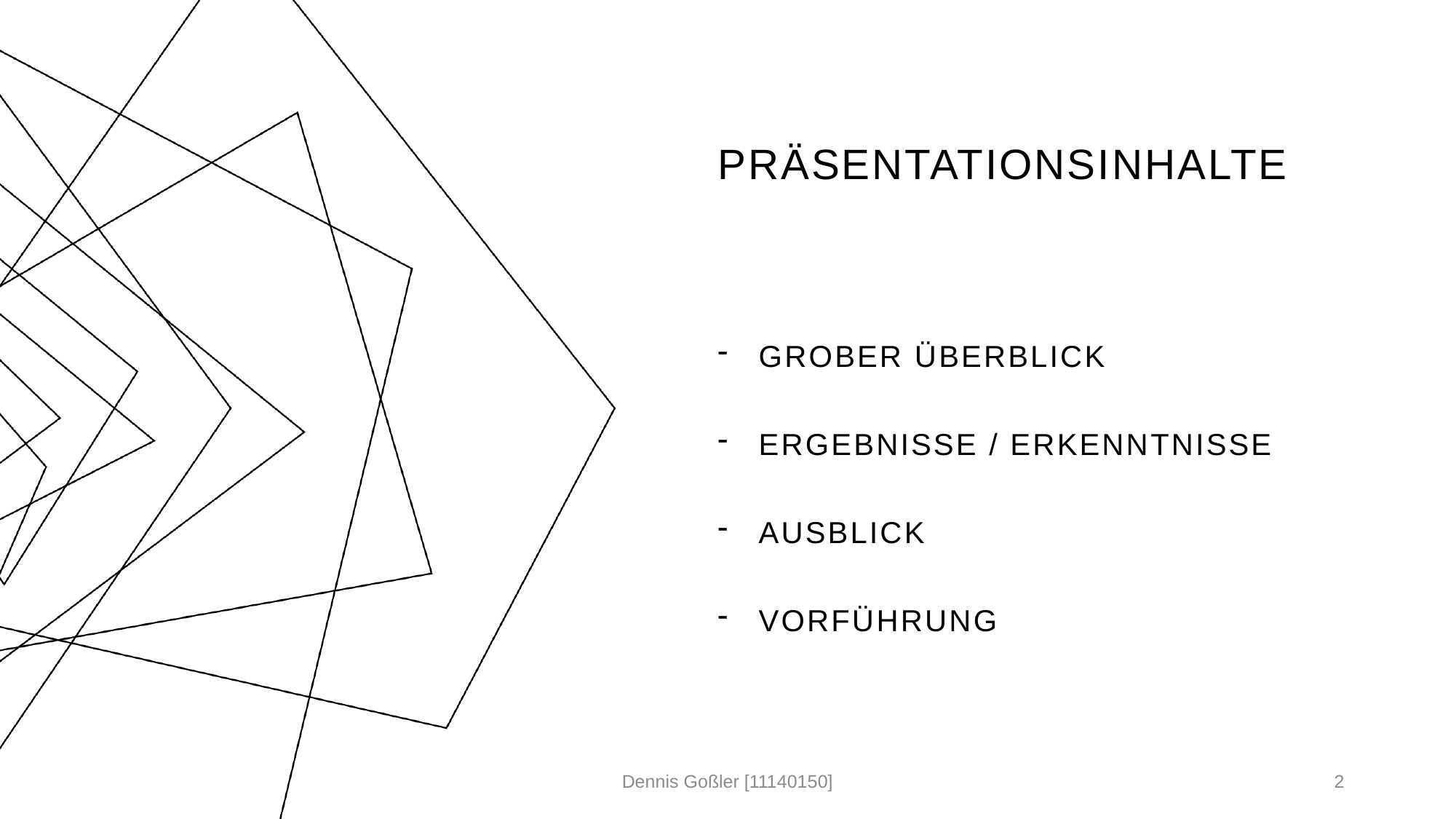

# Präsentationsinhalte
Grober überblick
Ergebnisse / Erkenntnisse
Ausblick
Vorführung
Dennis Goßler [11140150]
2